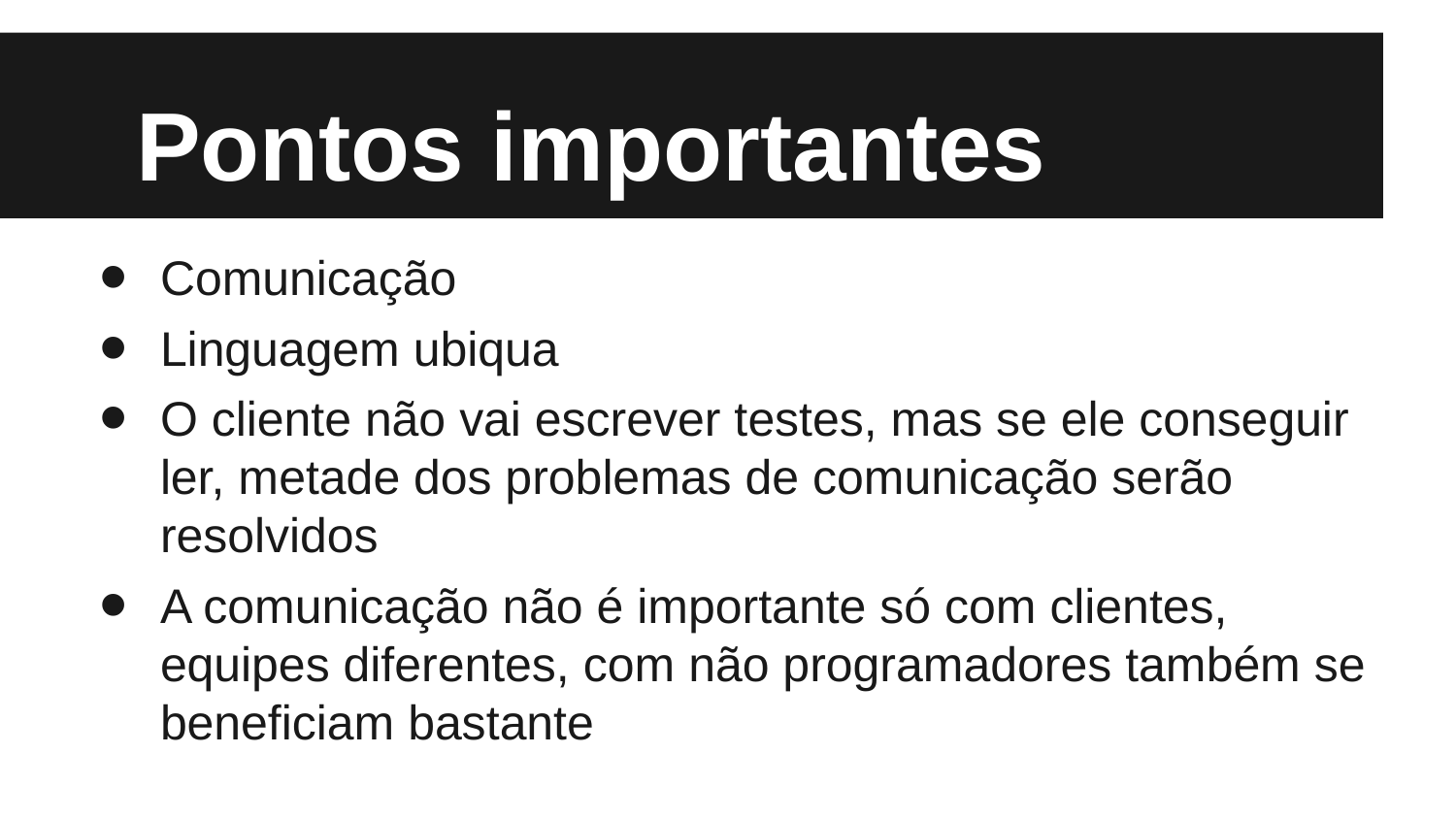

# Pontos importantes
Comunicação
Linguagem ubiqua
O cliente não vai escrever testes, mas se ele conseguir ler, metade dos problemas de comunicação serão resolvidos
A comunicação não é importante só com clientes, equipes diferentes, com não programadores também se beneficiam bastante